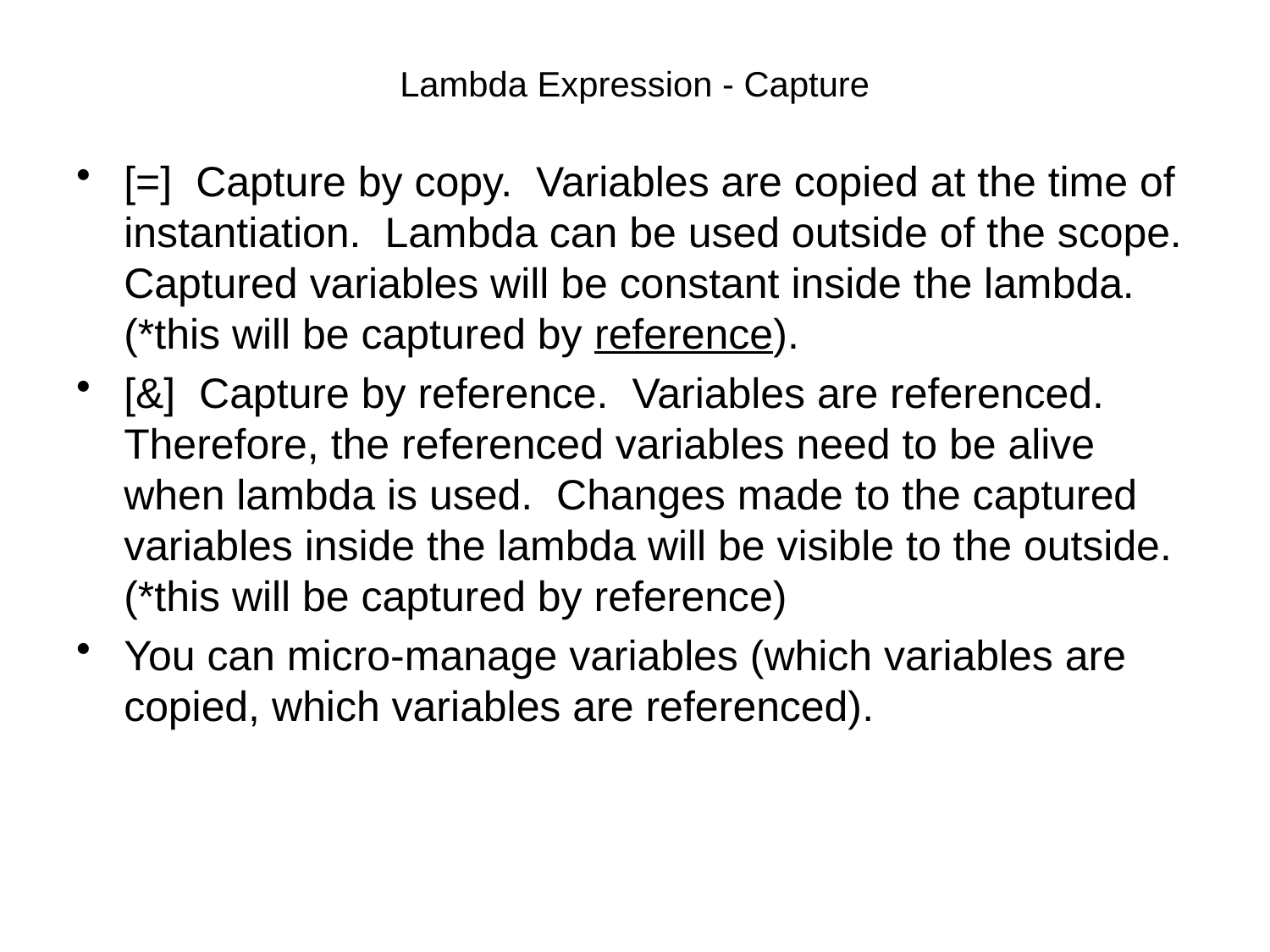

# Lambda Expression - Capture
[=]  Capture by copy.  Variables are copied at the time of instantiation.  Lambda can be used outside of the scope. Captured variables will be constant inside the lambda.  (*this will be captured by reference).
[&]  Capture by reference.  Variables are referenced.  Therefore, the referenced variables need to be alive when lambda is used.  Changes made to the captured variables inside the lambda will be visible to the outside.  (*this will be captured by reference)
You can micro-manage variables (which variables are copied, which variables are referenced).